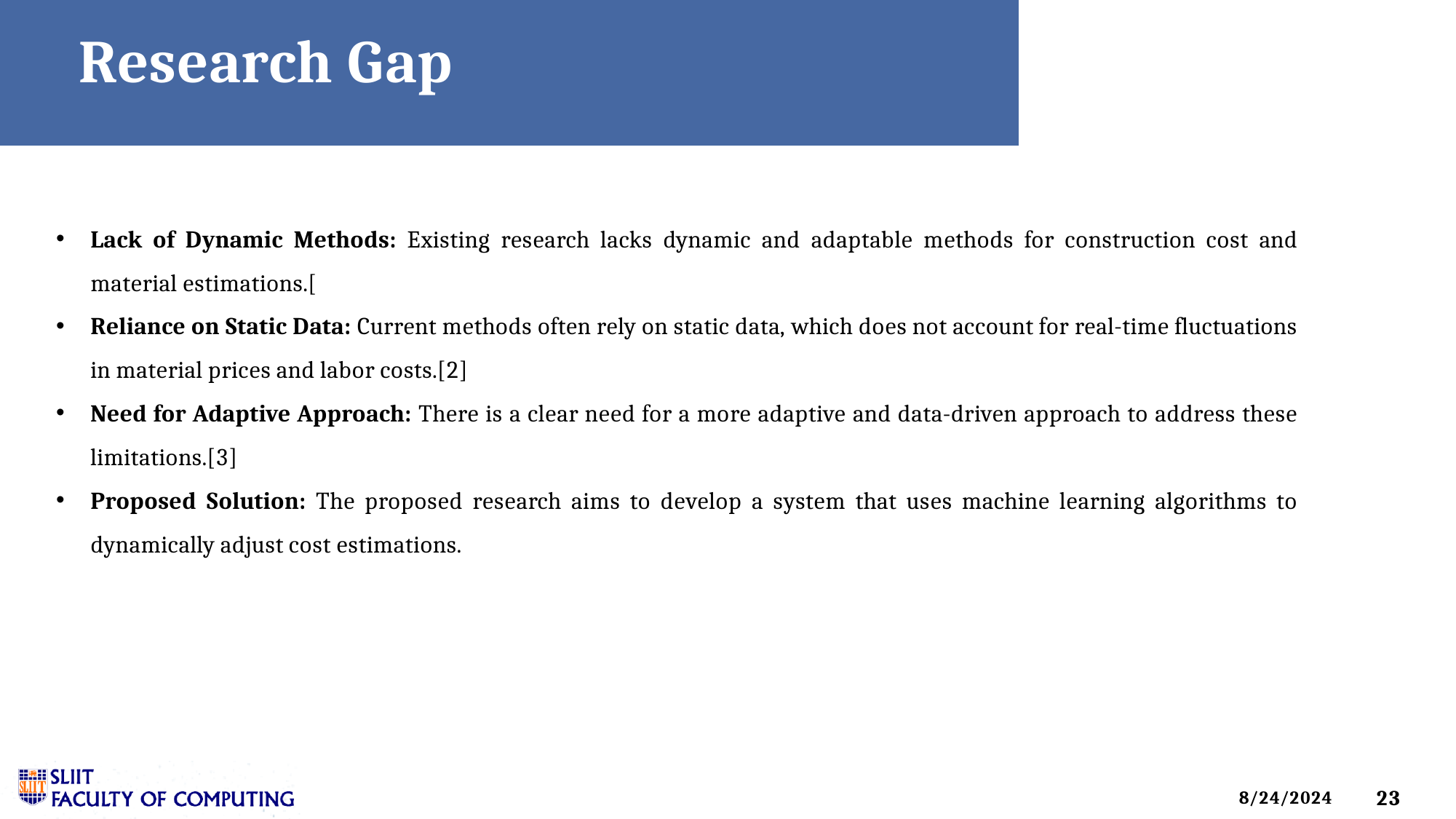

Research Gap
Lack of Dynamic Methods: Existing research lacks dynamic and adaptable methods for construction cost and material estimations.[
Reliance on Static Data: Current methods often rely on static data, which does not account for real-time fluctuations in material prices and labor costs.[2]
Need for Adaptive Approach: There is a clear need for a more adaptive and data-driven approach to address these limitations.[3]
Proposed Solution: The proposed research aims to develop a system that uses machine learning algorithms to dynamically adjust cost estimations.